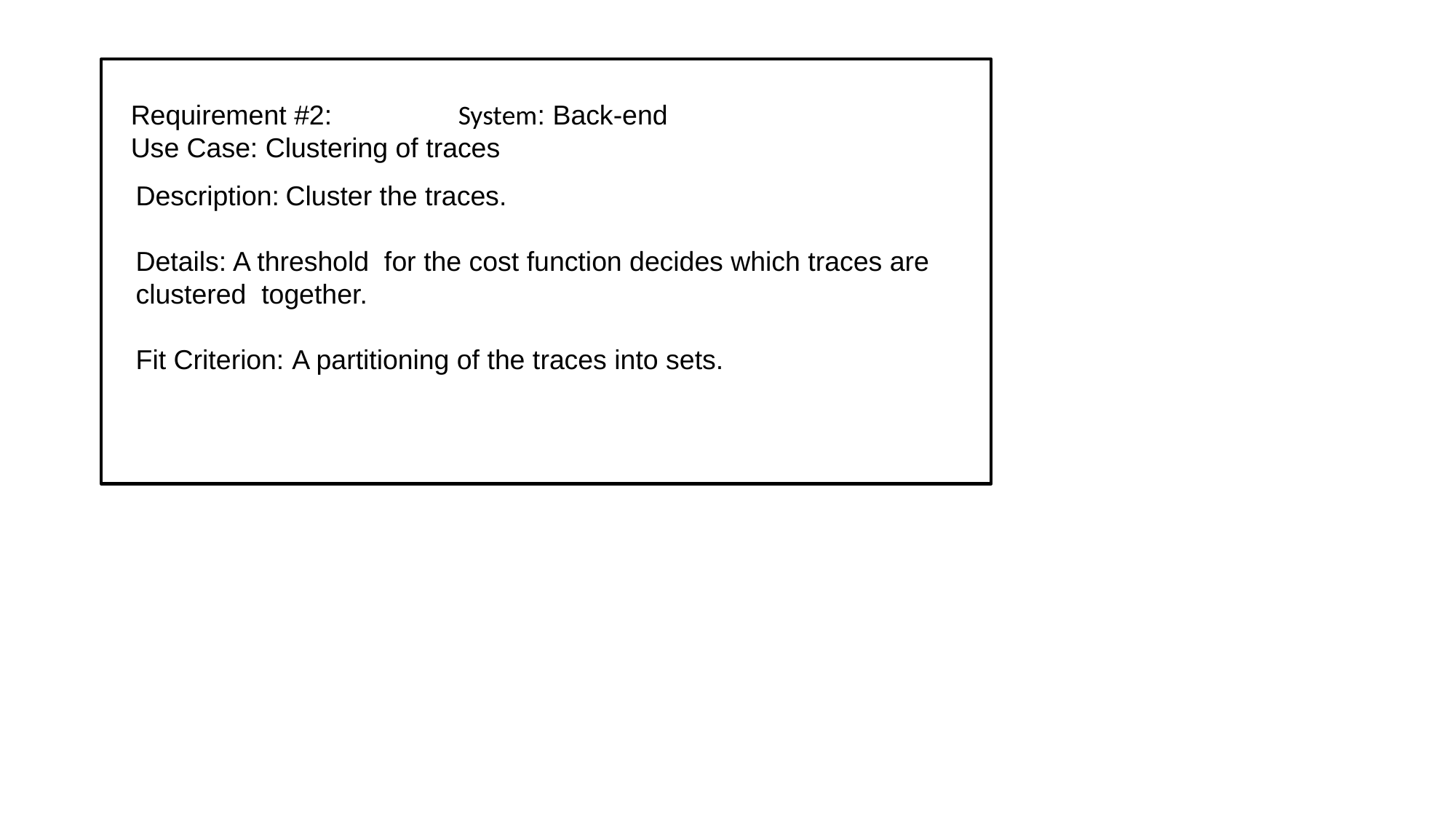

Requirement #2:		System: Back-end
Use Case: Clustering of traces
Description: Cluster the traces.

Details: A threshold  for the cost function decides which traces are clustered  together.

Fit Criterion: A partitioning of the traces into sets.